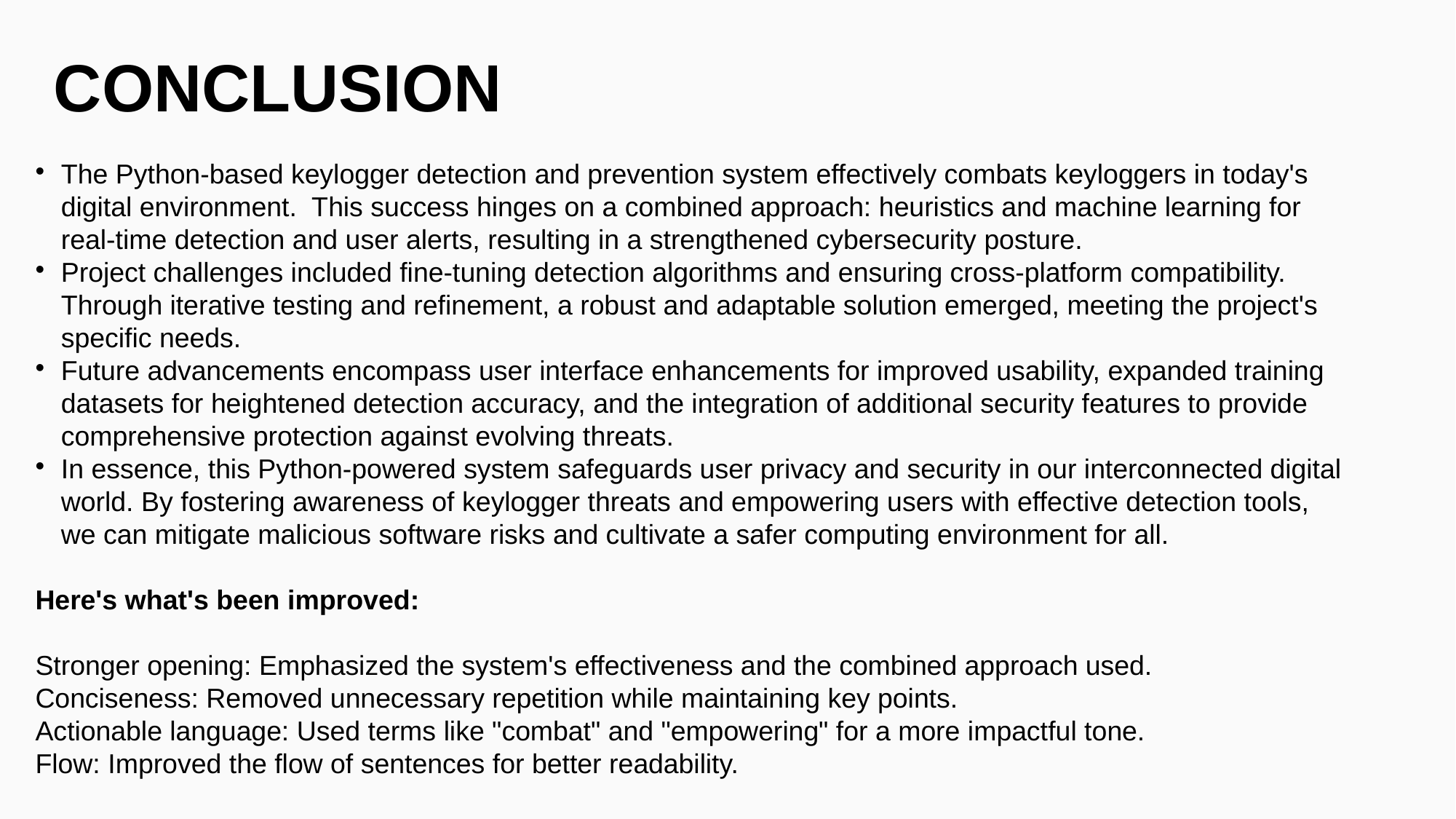

# Conclusion

The Python-based keylogger detection and prevention system effectively combats keyloggers in today's digital environment.  This success hinges on a combined approach: heuristics and machine learning for real-time detection and user alerts, resulting in a strengthened cybersecurity posture.
Project challenges included fine-tuning detection algorithms and ensuring cross-platform compatibility. Through iterative testing and refinement, a robust and adaptable solution emerged, meeting the project's specific needs.
Future advancements encompass user interface enhancements for improved usability, expanded training datasets for heightened detection accuracy, and the integration of additional security features to provide comprehensive protection against evolving threats.
In essence, this Python-powered system safeguards user privacy and security in our interconnected digital world. By fostering awareness of keylogger threats and empowering users with effective detection tools, we can mitigate malicious software risks and cultivate a safer computing environment for all.

Here's what's been improved:

Stronger opening: Emphasized the system's effectiveness and the combined approach used.
Conciseness: Removed unnecessary repetition while maintaining key points.
Actionable language: Used terms like "combat" and "empowering" for a more impactful tone.
Flow: Improved the flow of sentences for better readability.